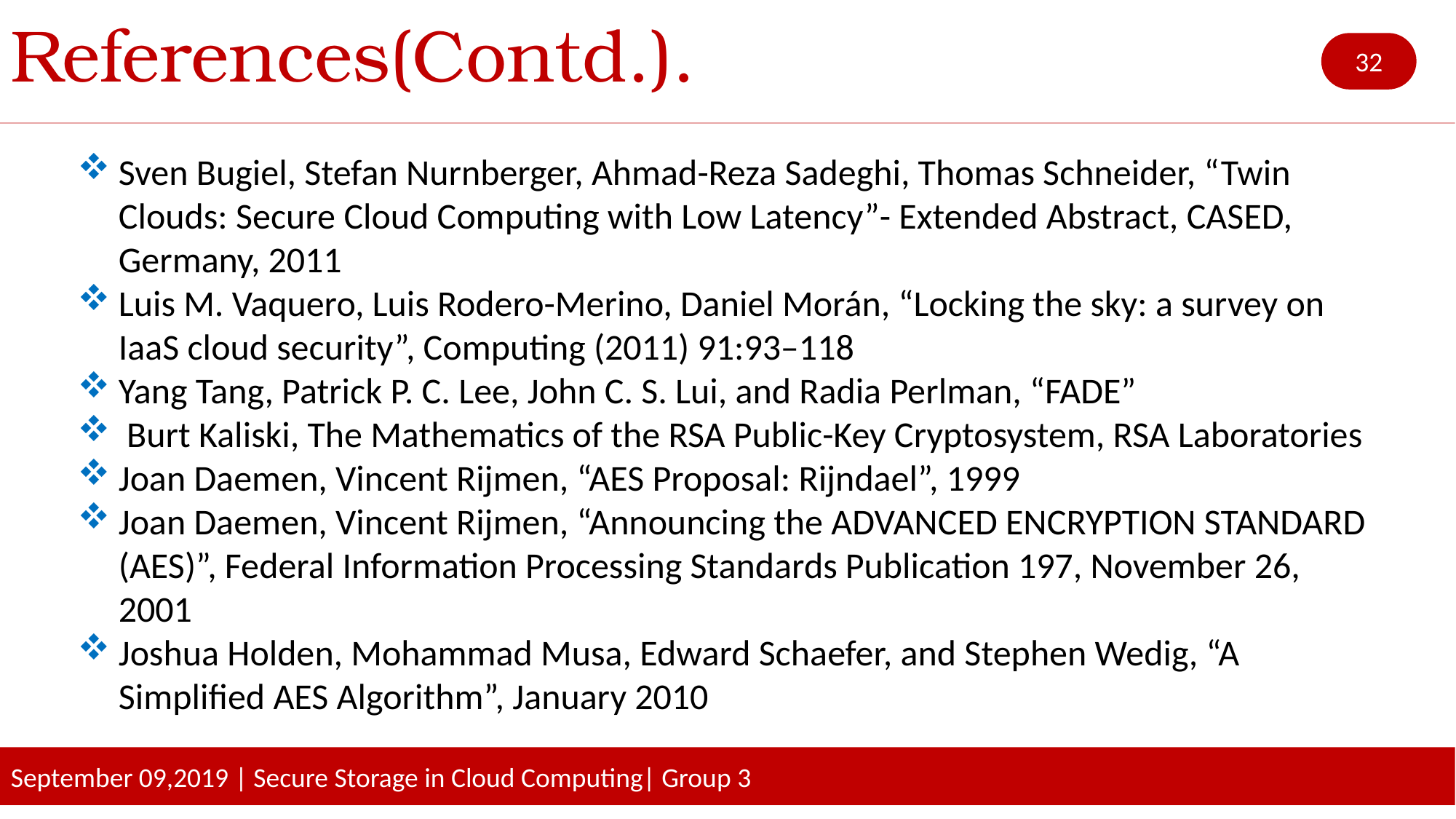

References(Contd.).
32

Sven Bugiel, Stefan Nurnberger, Ahmad-Reza Sadeghi, Thomas Schneider, “Twin Clouds: Secure Cloud Computing with Low Latency”- Extended Abstract, CASED, Germany, 2011
Luis M. Vaquero, Luis Rodero-Merino, Daniel Morán, “Locking the sky: a survey on IaaS cloud security”, Computing (2011) 91:93–118
Yang Tang, Patrick P. C. Lee, John C. S. Lui, and Radia Perlman, “FADE”
 Burt Kaliski, The Mathematics of the RSA Public-Key Cryptosystem, RSA Laboratories
Joan Daemen, Vincent Rijmen, “AES Proposal: Rijndael”, 1999
Joan Daemen, Vincent Rijmen, “Announcing the ADVANCED ENCRYPTION STANDARD (AES)”, Federal Information Processing Standards Publication 197, November 26, 2001
Joshua Holden, Mohammad Musa, Edward Schaefer, and Stephen Wedig, “A Simplified AES Algorithm”, January 2010
September 09,2019 | Secure Storage in Cloud Computing| Group 3